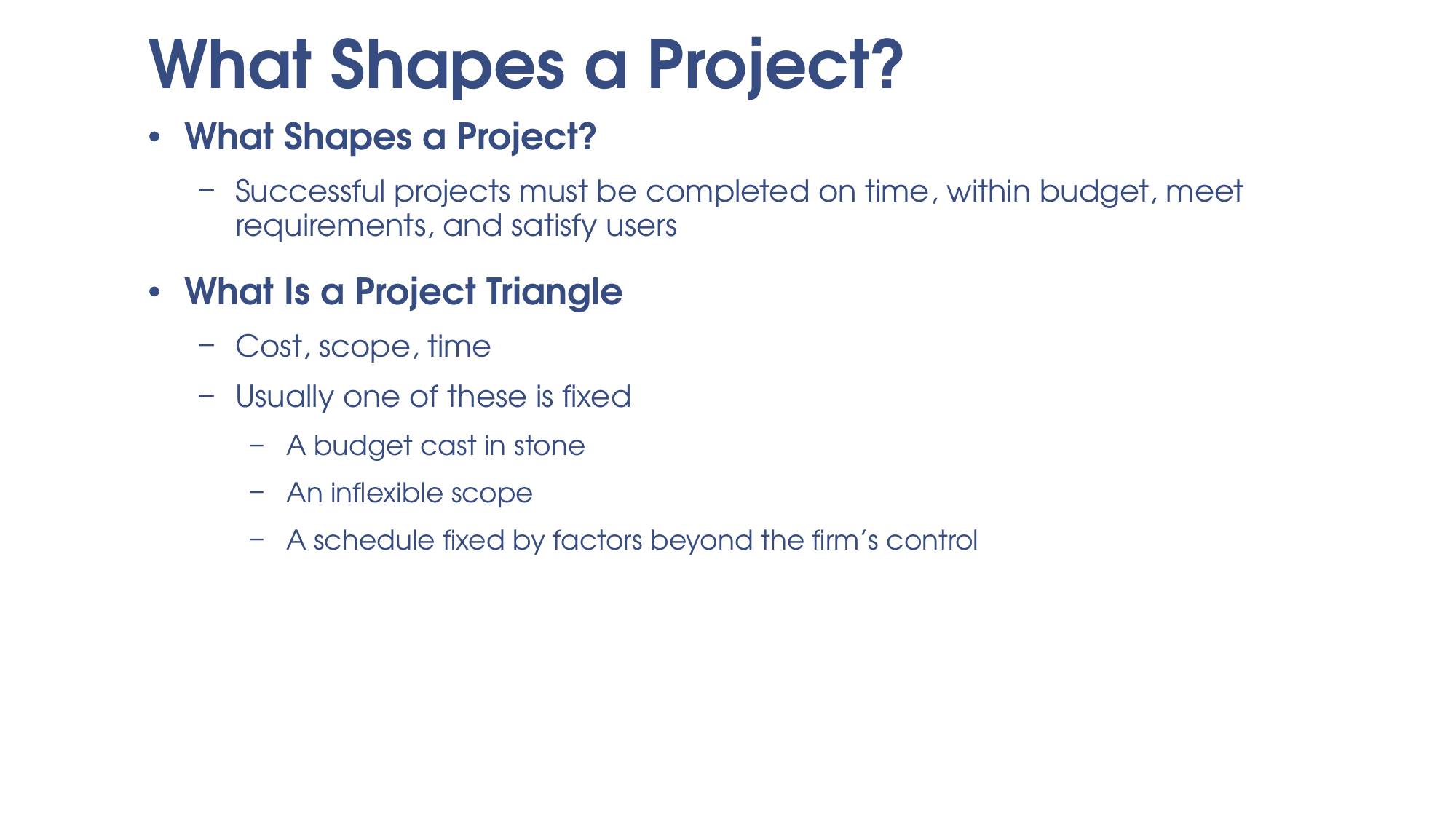

# What Shapes a Project?
What Shapes a Project?
Successful projects must be completed on time, within budget, meet requirements, and satisfy users
What Is a Project Triangle
Cost, scope, time
Usually one of these is fixed
A budget cast in stone
An inflexible scope
A schedule fixed by factors beyond the firm’s control